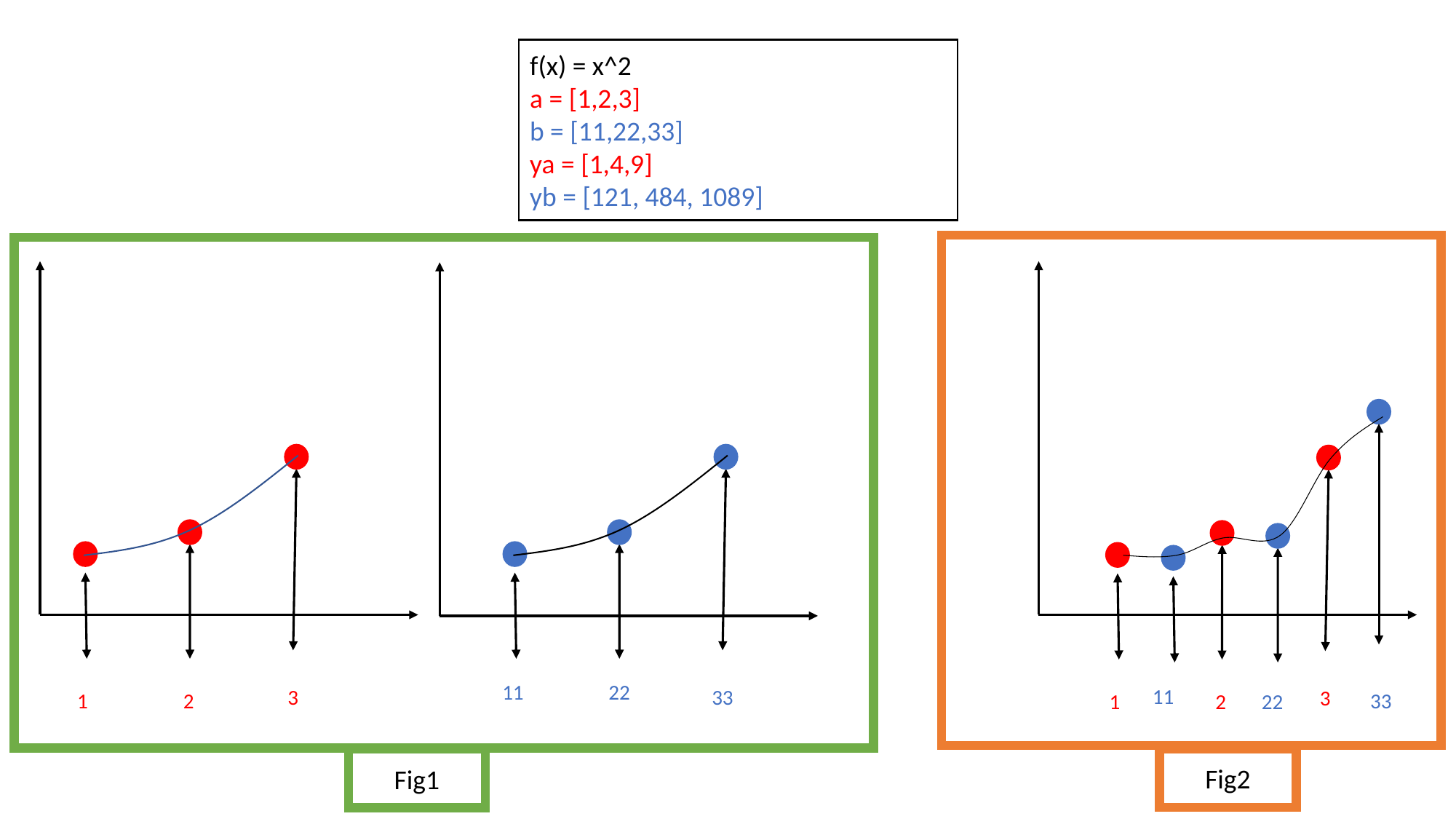

f(x) = x^2
a = [1,2,3]
b = [11,22,33]
ya = [1,4,9]
yb = [121, 484, 1089]

11
22
11
3
33
3
1
2
2
1
22
33
Fig2
Fig1